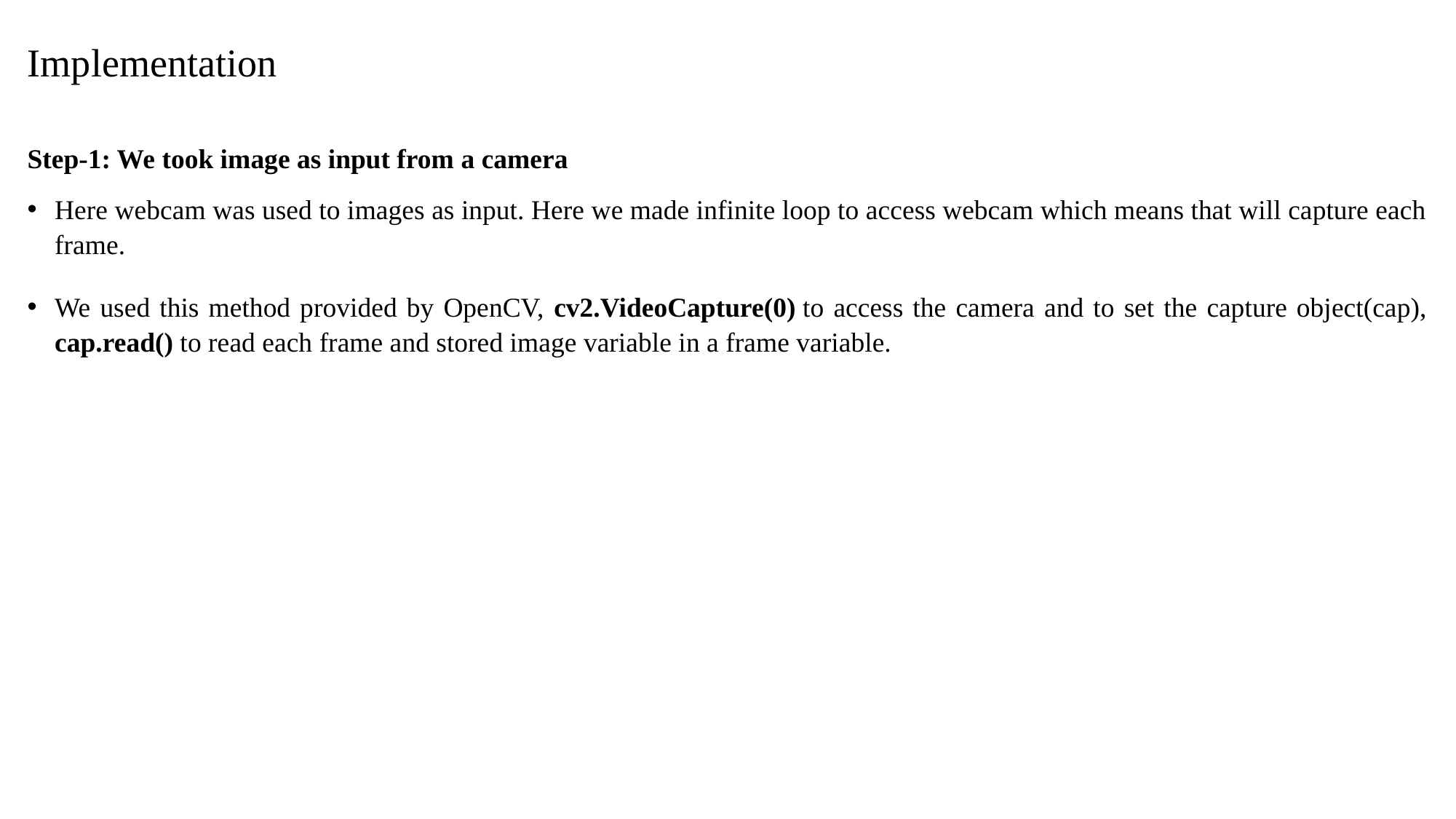

Implementation

Step-1: We took image as input from a camera
Here webcam was used to images as input. Here we made infinite loop to access webcam which means that will capture each frame.
We used this method provided by OpenCV, cv2.VideoCapture(0) to access the camera and to set the capture object(cap), cap.read() to read each frame and stored image variable in a frame variable.